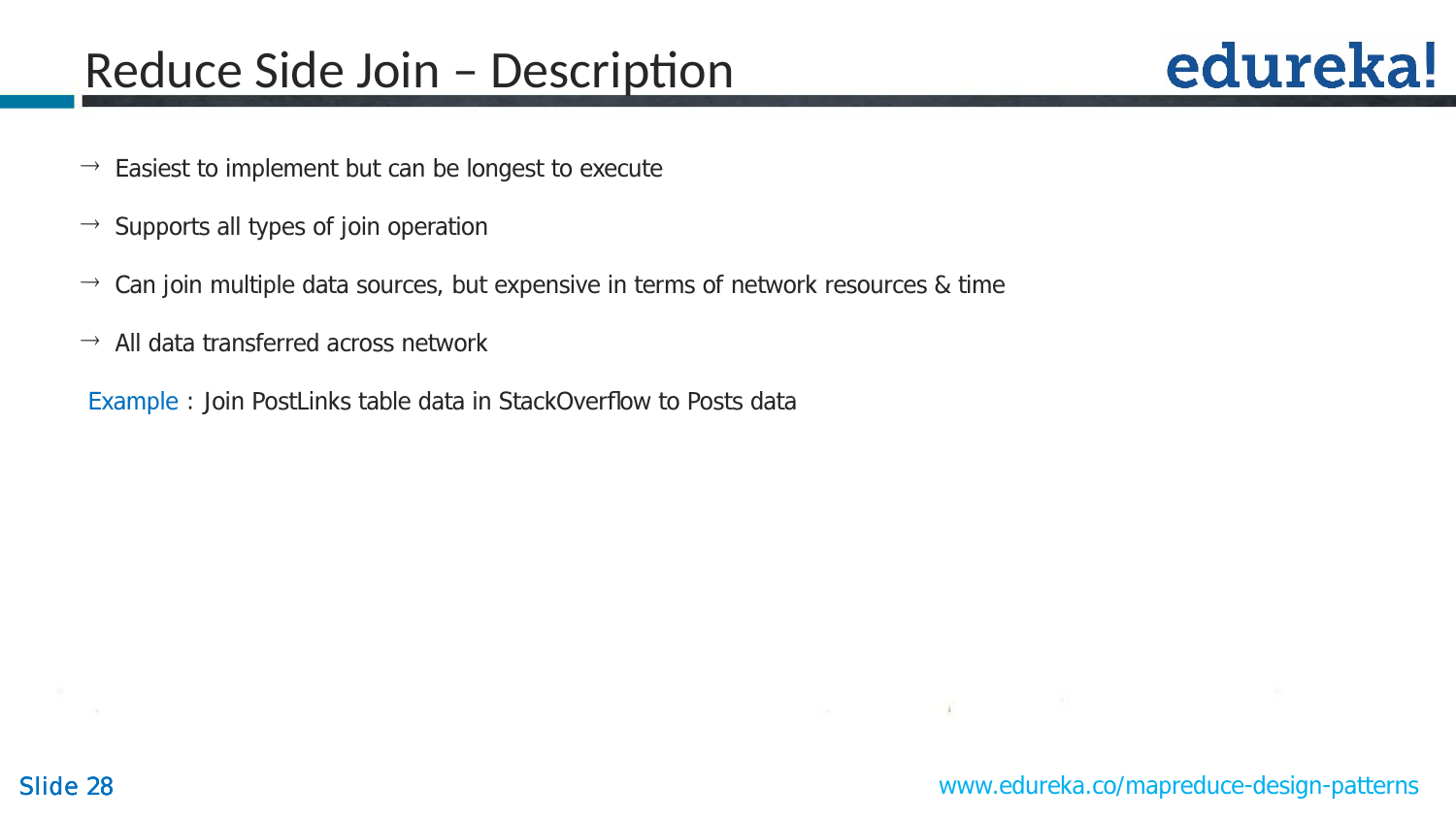

Reduce Side Join – Description
 Easiest to implement but can be longest to execute

 Supports all types of join operation

 Can join multiple data sources, but expensive in terms of network resources & time

 All data transferred across network

 Example : Join PostLinks table data in StackOverflow to Posts data